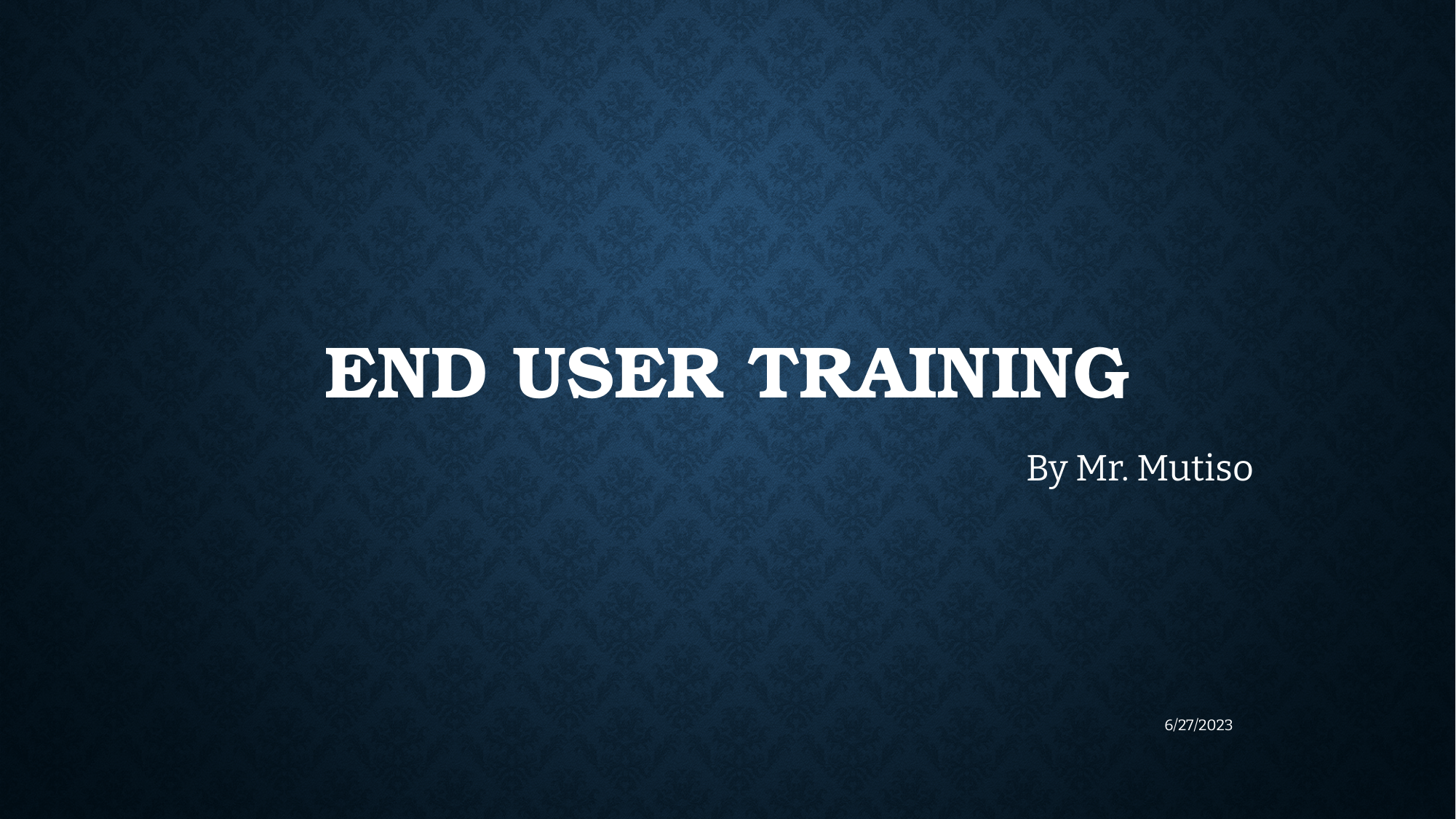

# End User training
By Mr. Mutiso
6/27/2023